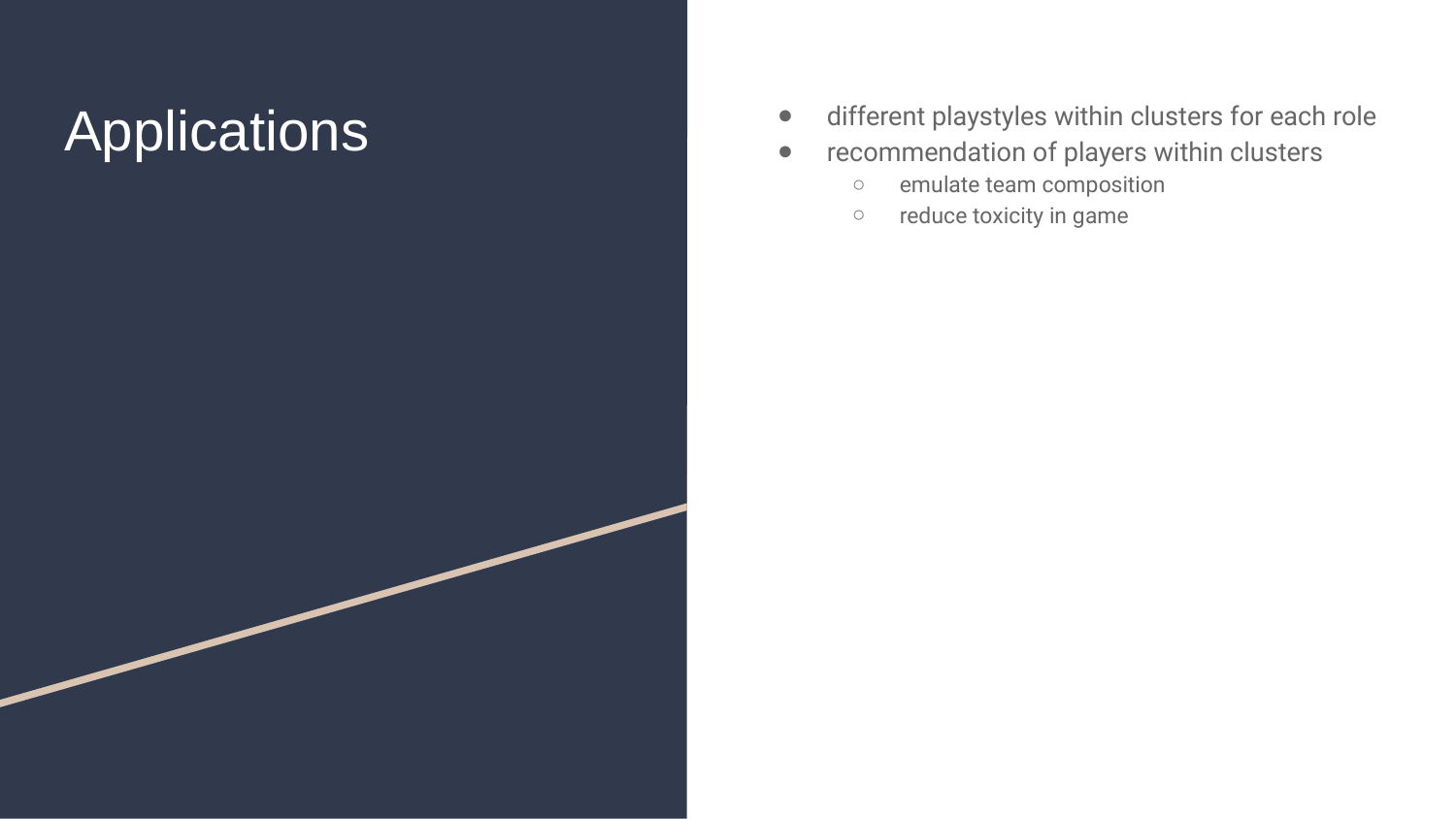

# Applications
different playstyles within clusters for each role
recommendation of players within clusters
emulate team composition
reduce toxicity in game